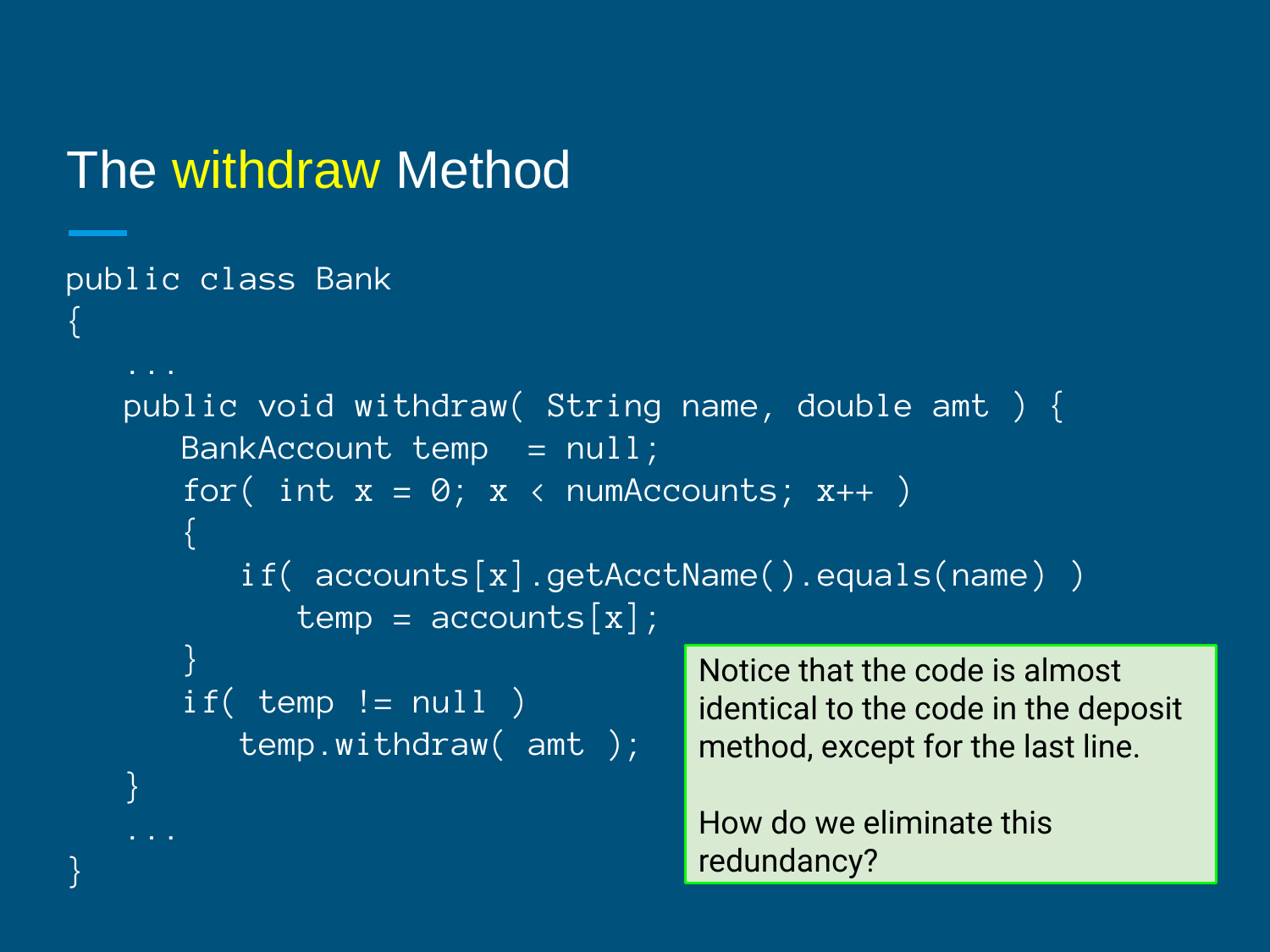

# The withdraw Method
public class Bank
{
   ...
   public void withdraw( String name, double amt ) {
      BankAccount temp  = null;
      for( int x = 0; x < numAccounts; x++ )
      {
         if( accounts[x].getAcctName().equals(name) )
            temp = accounts[x];
      }
      if( temp != null )
         temp.withdraw( amt );
   }
   ...
}
Notice that the code is almost identical to the code in the deposit method, except for the last line.
How do we eliminate this redundancy?